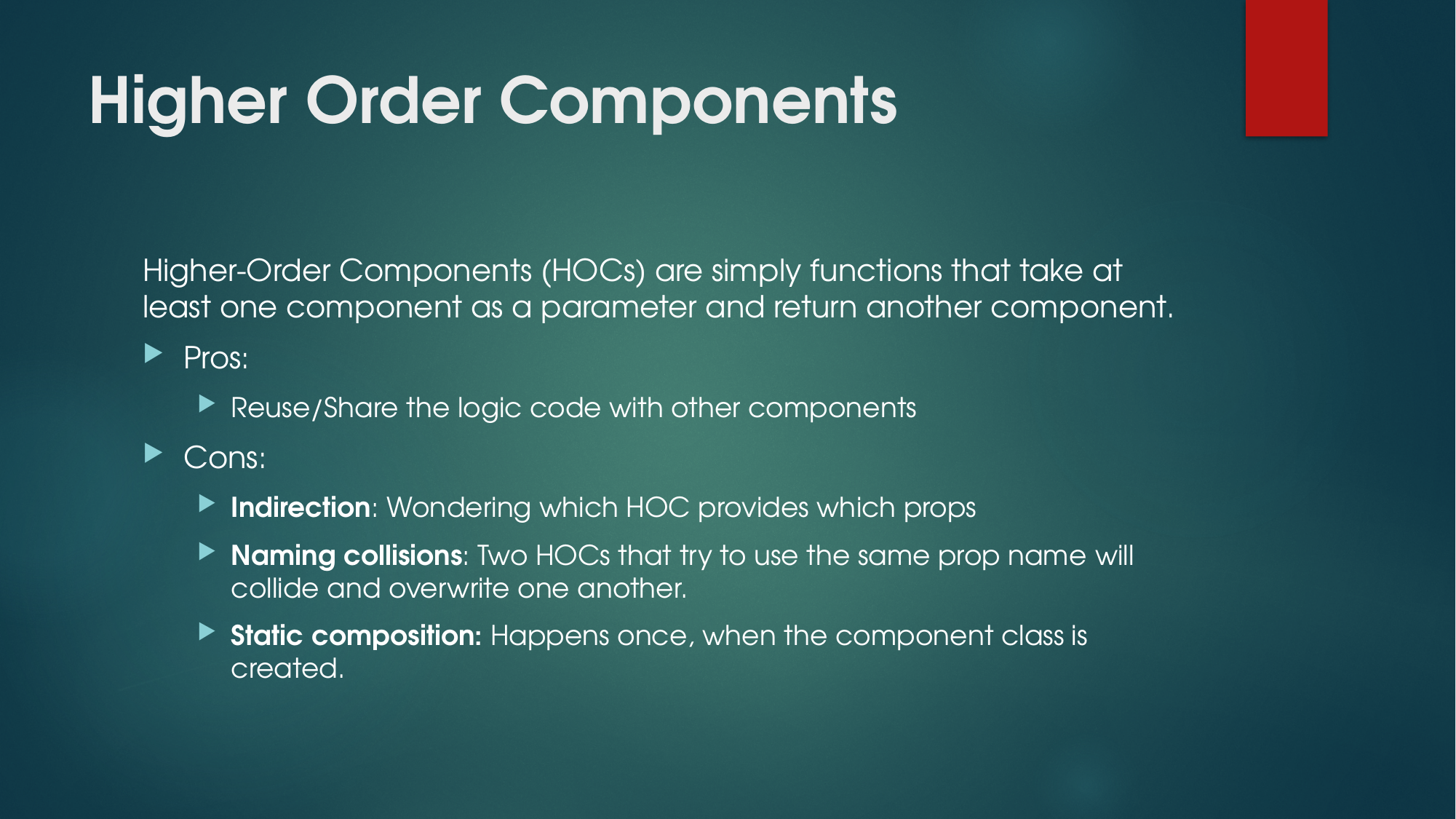

# Higher Order Components
Higher-Order Components (HOCs) are simply functions that take at least one component as a parameter and return another component.
Pros:
Reuse/Share the logic code with other components
Cons:
Indirection: Wondering which HOC provides which props
Naming collisions: Two HOCs that try to use the same prop name will collide and overwrite one another.
Static composition: Happens once, when the component class is created.